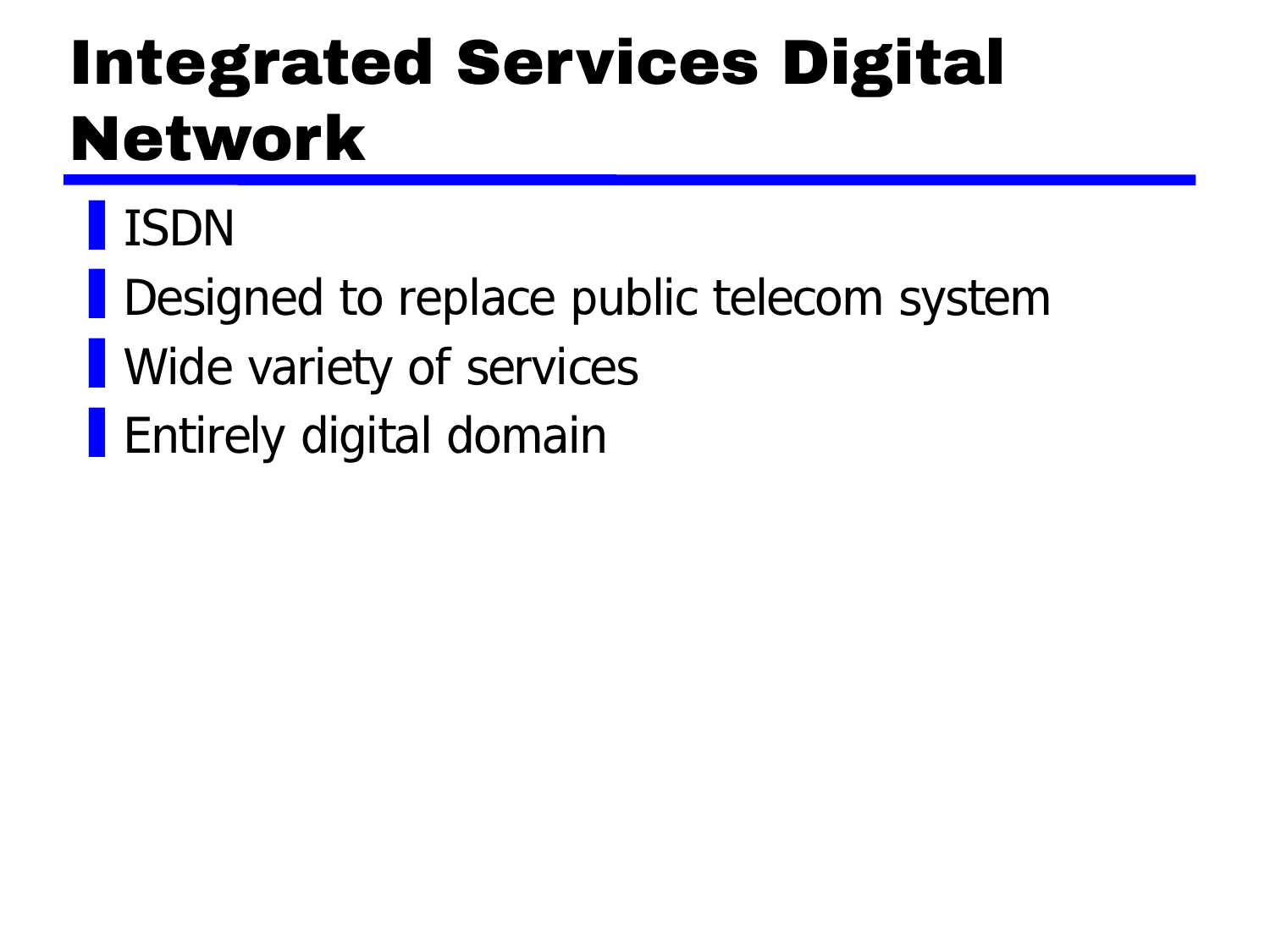

# Integrated Services Digital Network
ISDN
Designed to replace public telecom system
Wide variety of services
Entirely digital domain